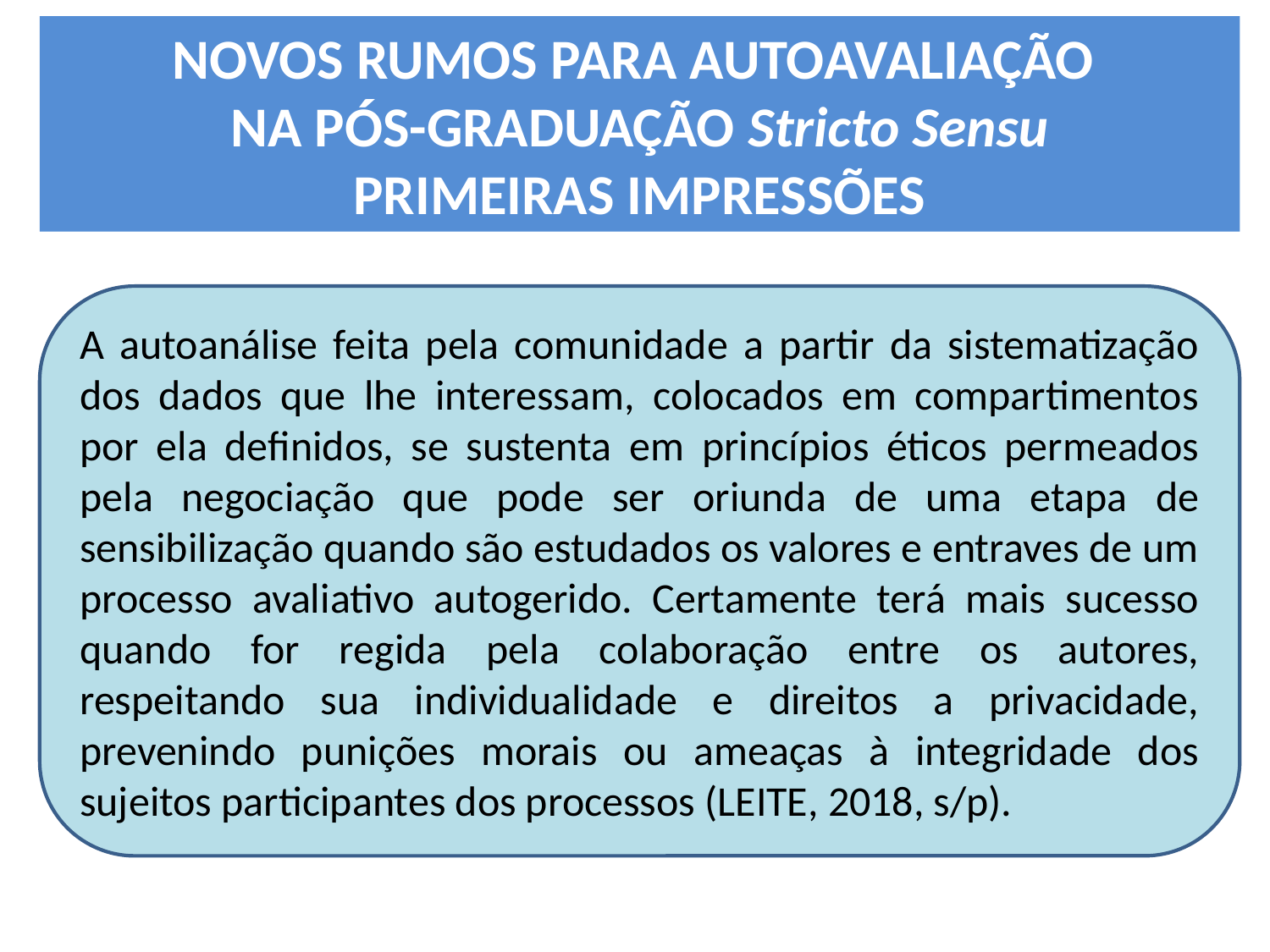

NOVOS RUMOS PARA AUTOAVALIAÇÃO
NA PÓS-GRADUAÇÃO Stricto Sensu
PRIMEIRAS IMPRESSÕES
A autoanálise feita pela comunidade a partir da sistematização dos dados que lhe interessam, colocados em compartimentos por ela definidos, se sustenta em princípios éticos permeados pela negociação que pode ser oriunda de uma etapa de sensibilização quando são estudados os valores e entraves de um processo avaliativo autogerido. Certamente terá mais sucesso quando for regida pela colaboração entre os autores, respeitando sua individualidade e direitos a privacidade, prevenindo punições morais ou ameaças à integridade dos sujeitos participantes dos processos (LEITE, 2018, s/p).